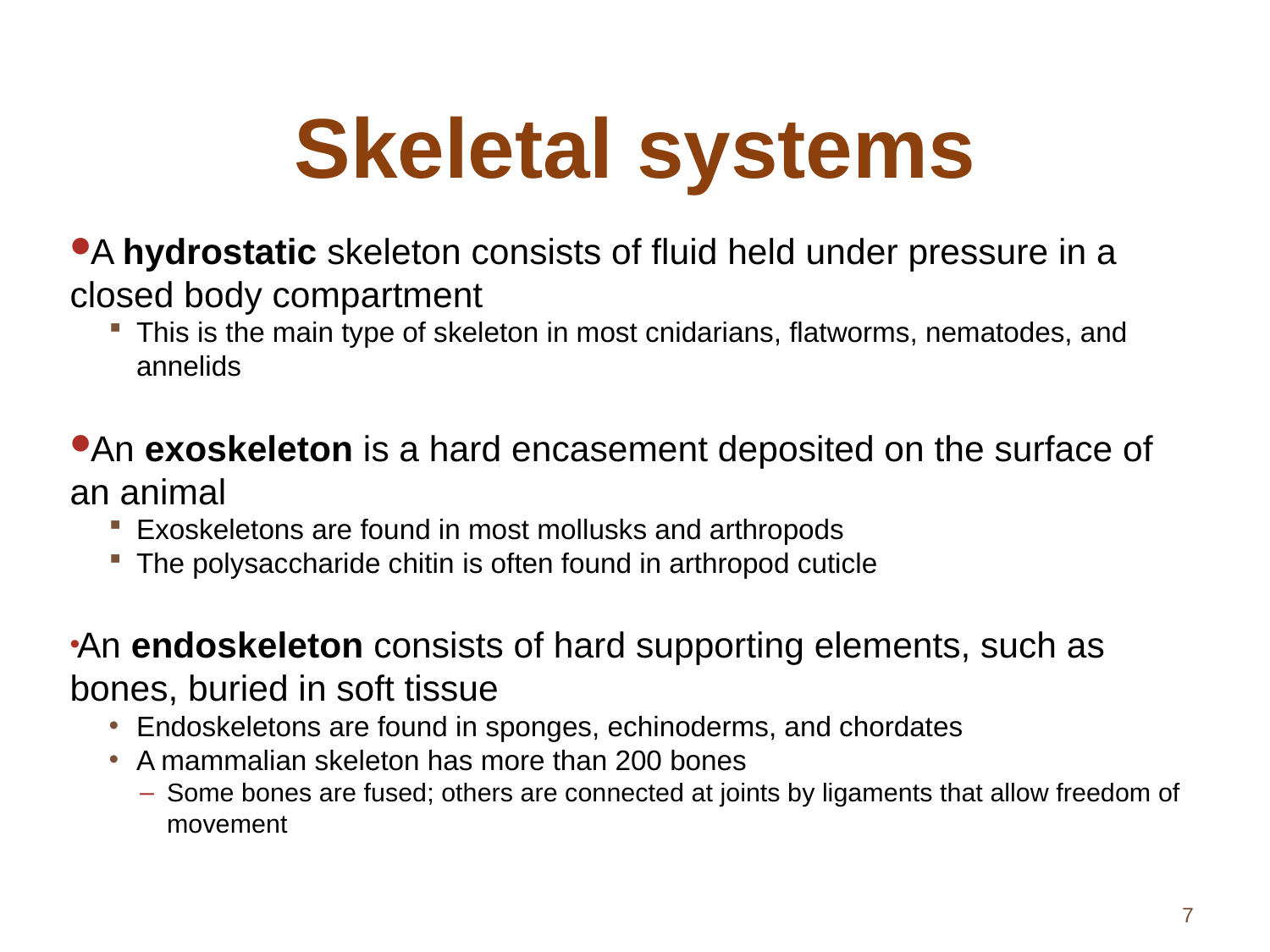

# Skeletal systems
A hydrostatic skeleton consists of fluid held under pressure in a closed body compartment
This is the main type of skeleton in most cnidarians, flatworms, nematodes, and annelids

An exoskeleton is a hard encasement deposited on the surface of an animal
Exoskeletons are found in most mollusks and arthropods
The polysaccharide chitin is often found in arthropod cuticle

An endoskeleton consists of hard supporting elements, such as bones, buried in soft tissue
Endoskeletons are found in sponges, echinoderms, and chordates
A mammalian skeleton has more than 200 bones
Some bones are fused; others are connected at joints by ligaments that allow freedom of movement

7